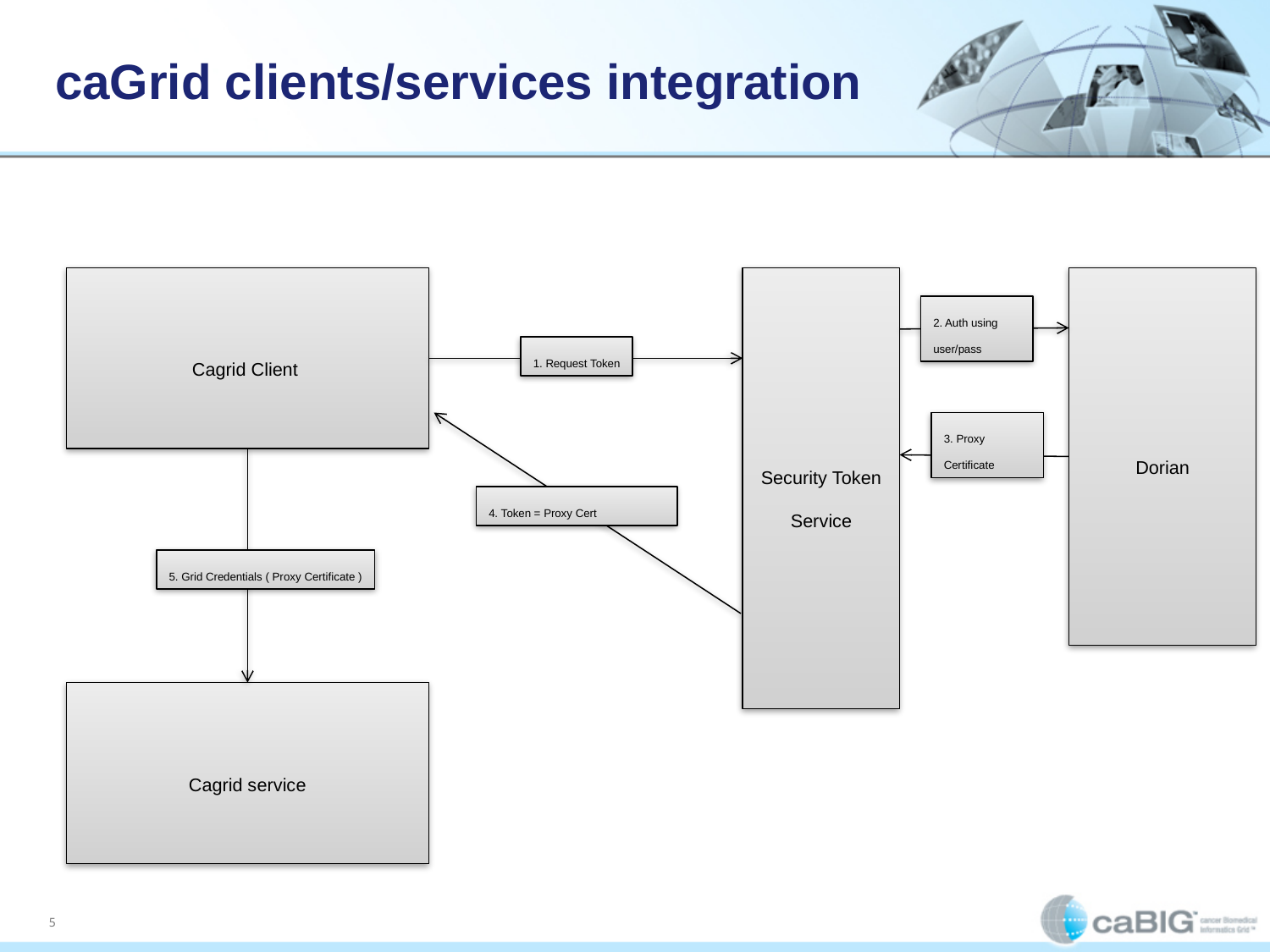

# caGrid clients/services integration
Dorian
Cagrid Client
Security Token Service
2. Auth using user/pass
1. Request Token
3. Proxy Certificate
4. Token = Proxy Cert
5. Grid Credentials ( Proxy Certificate )
Cagrid service